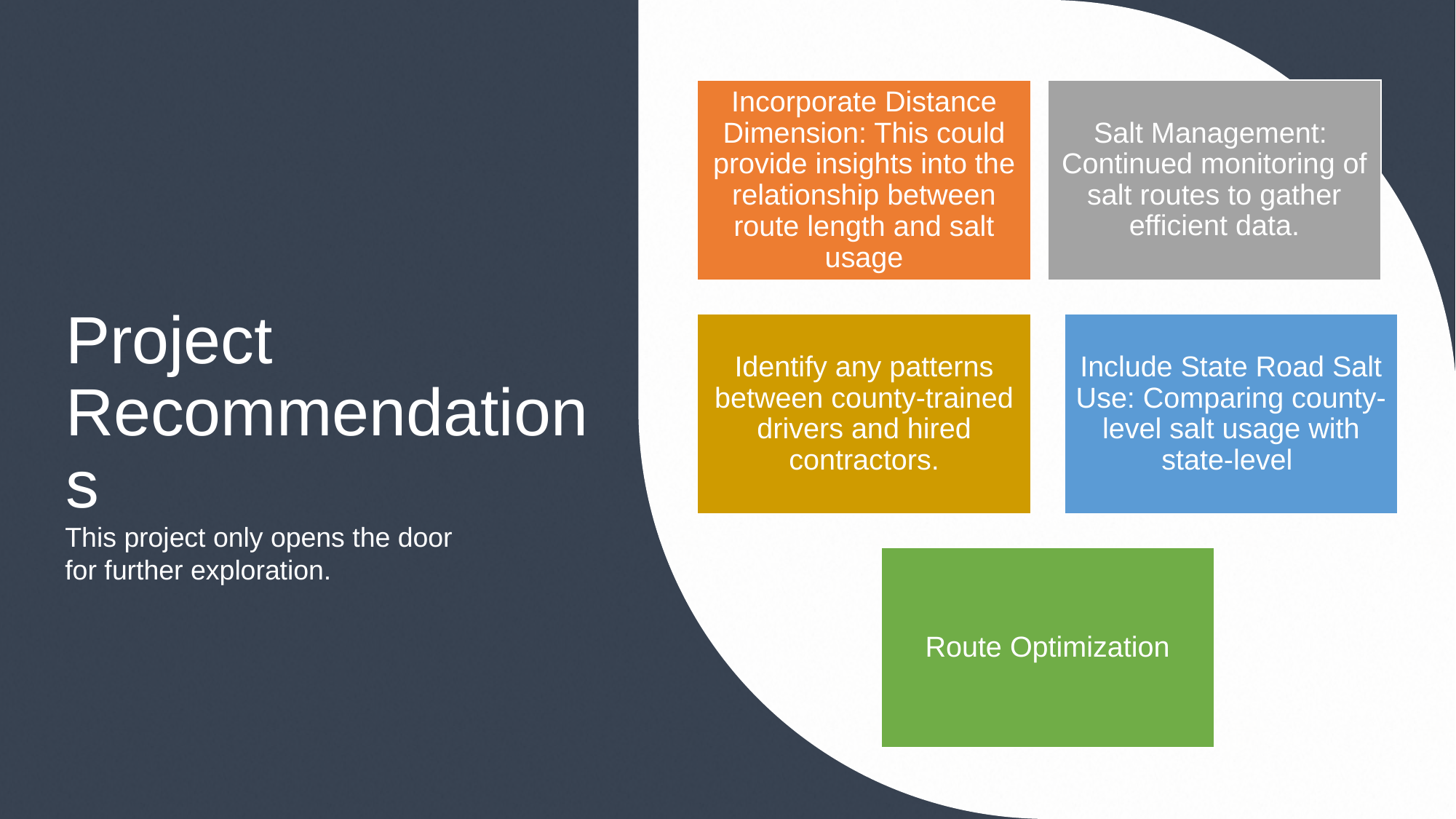

# Project Recommendations
Incorporate Distance Dimension: This could provide insights into the relationship between route length and salt usage
Salt Management:  Continued monitoring of salt routes to gather efficient data.
Identify any patterns between county-trained drivers and hired contractors.
Include State Road Salt Use: Comparing county-level salt usage with state-level
Route Optimization
This project only opens the door for further exploration.